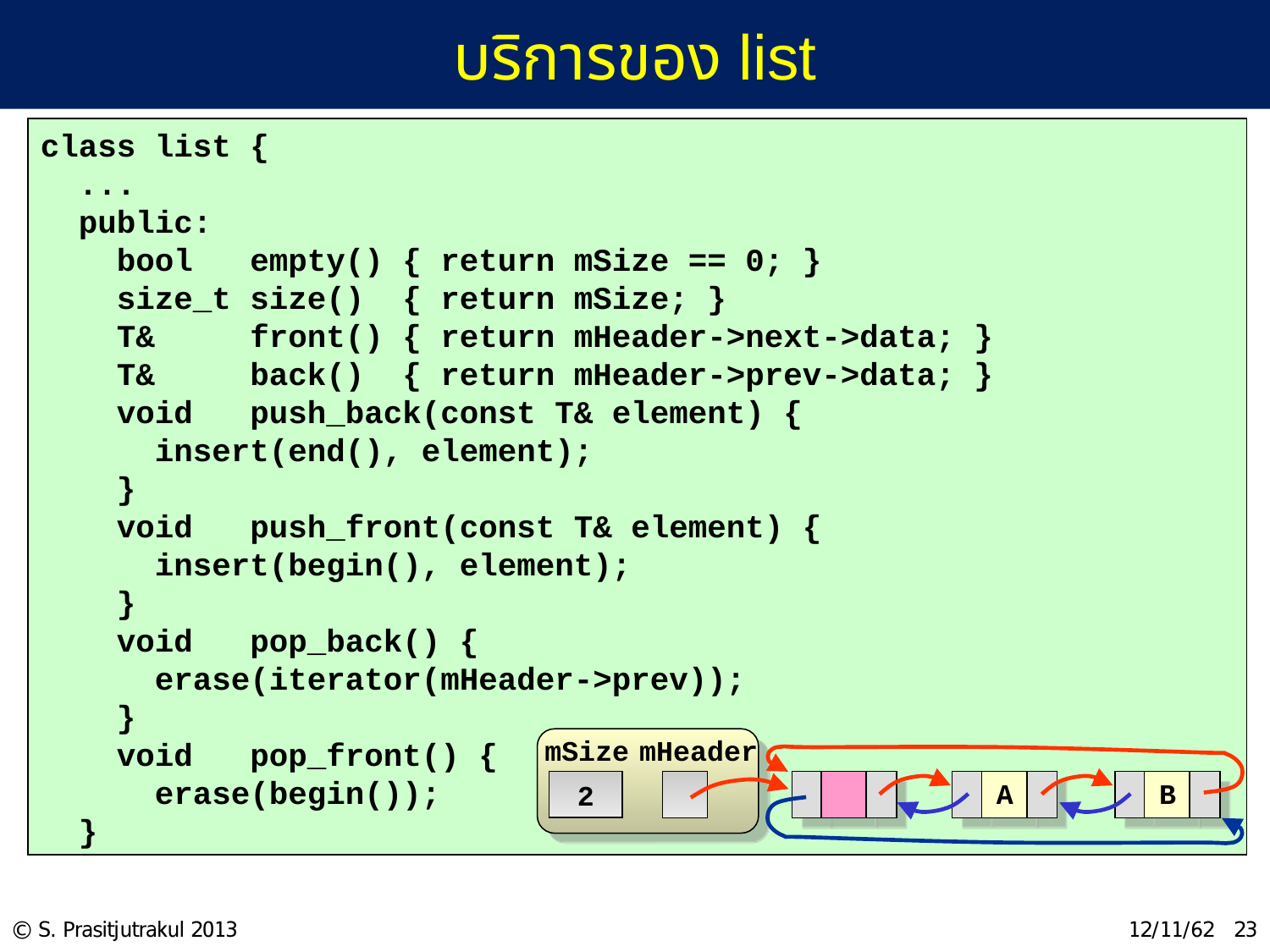

# บริการของ list
class list {
  ...
  public:
    bool   empty() { return mSize == 0; }
    size_t size()  { return mSize; }
    T&     front() { return mHeader->next->data; }
    T&     back()  { return mHeader->prev->data; }
    void   push_back(const T& element) {
      insert(end(), element);
    }
    void   push_front(const T& element) {
      insert(begin(), element);
    }
    void   pop_back() {
      erase(iterator(mHeader->prev));
    }
    void   pop_front() {
      erase(begin());
  }
mSize
mHeader

2

A
B